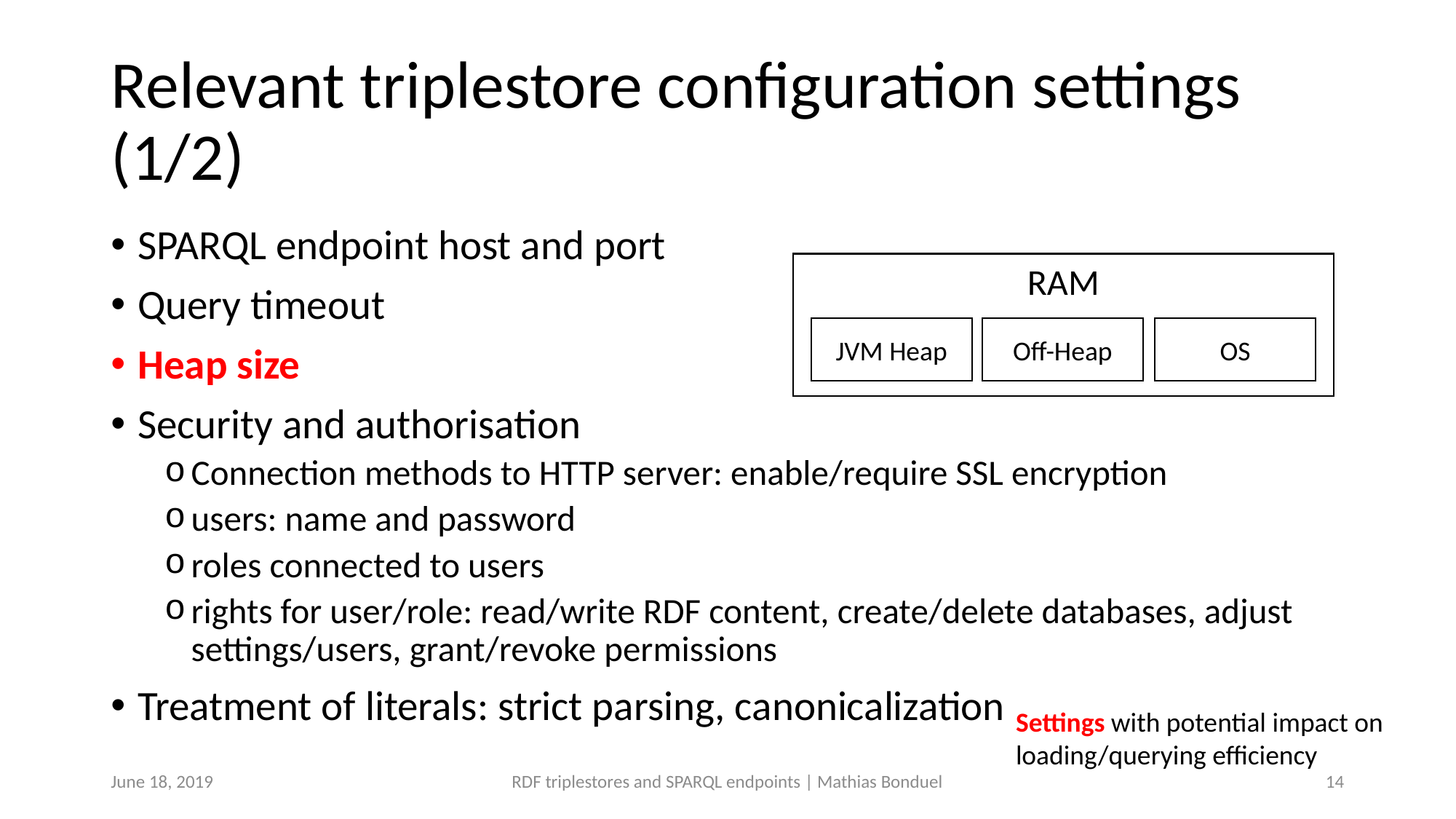

# Relevant triplestore configuration settings (1/2)
SPARQL endpoint host and port
Query timeout
Heap size
Security and authorisation
Connection methods to HTTP server: enable/require SSL encryption
users: name and password
roles connected to users
rights for user/role: read/write RDF content, create/delete databases, adjust settings/users, grant/revoke permissions
Treatment of literals: strict parsing, canonicalization
RAM
JVM Heap
Off-Heap
OS
Settings with potential impact on loading/querying efficiency
June 18, 2019
RDF triplestores and SPARQL endpoints | Mathias Bonduel
14